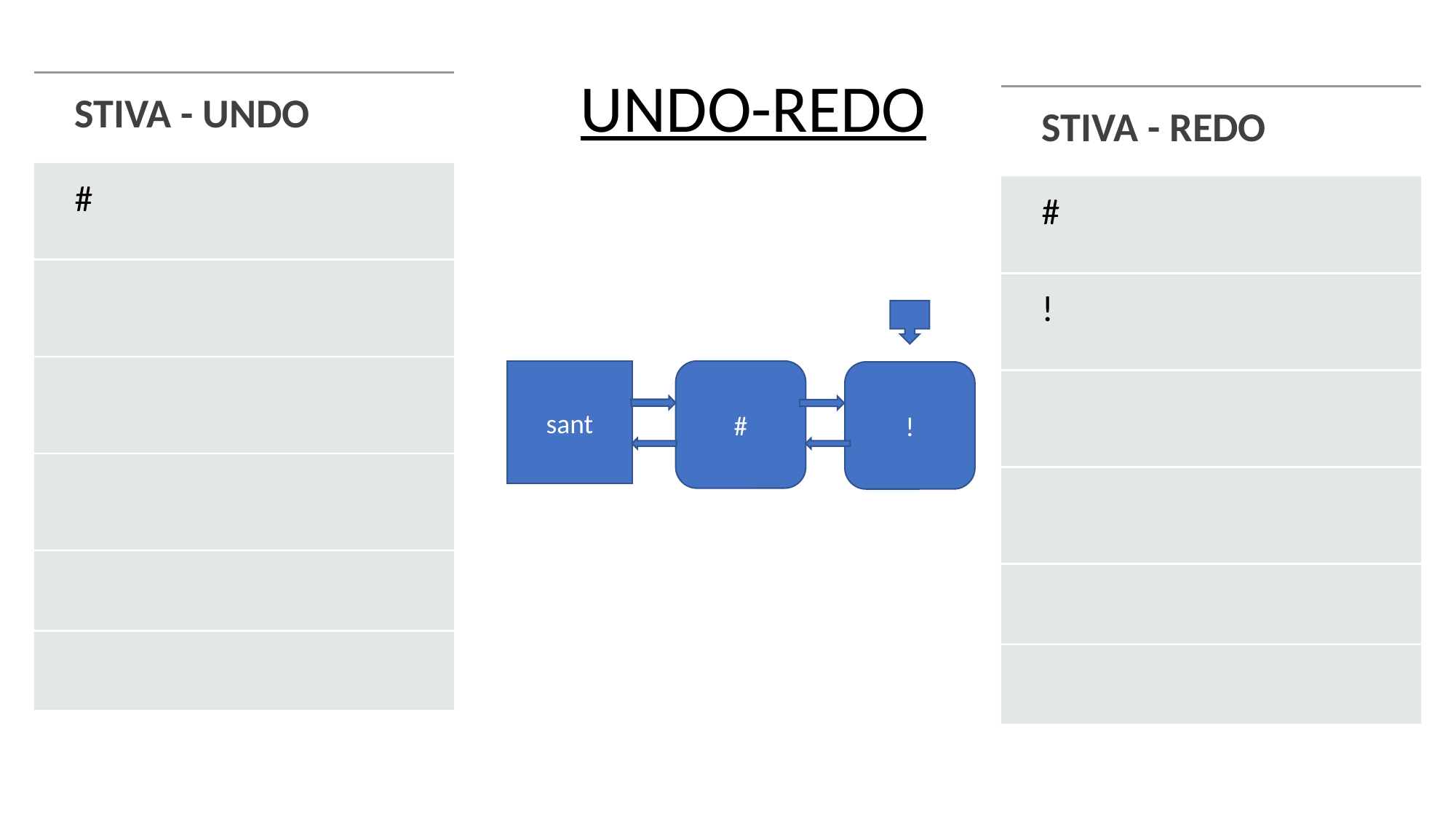

# UNDO-REDO
| STIVA - UNDO |
| --- |
| # |
|  |
|  |
|  |
|  |
|  |
| STIVA - REDO |
| --- |
| # |
| ! |
|  |
|  |
|  |
|  |

sant
#
!